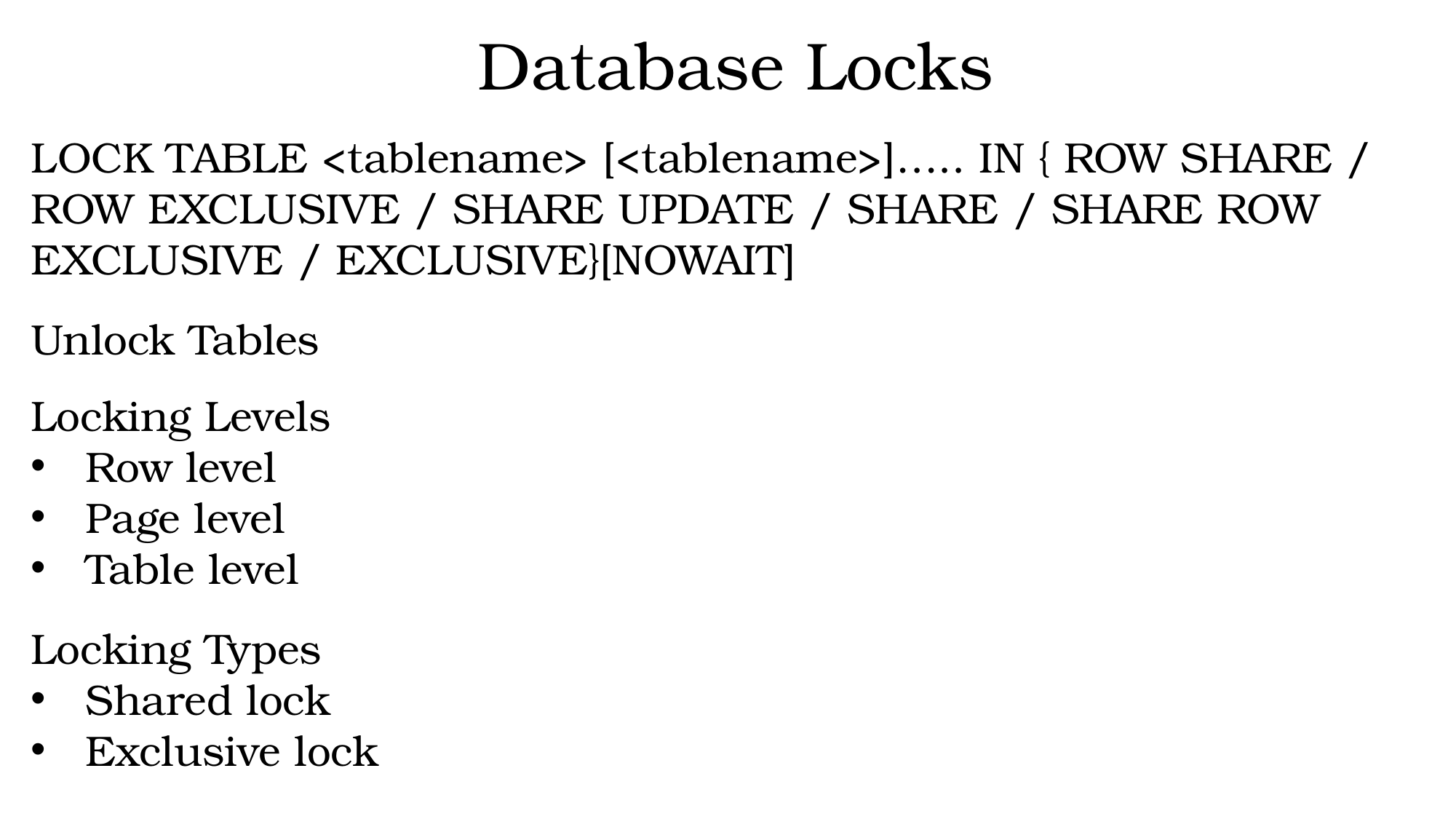

Database Locks
LOCK TABLE <tablename> [<tablename>]….. IN { ROW SHARE / ROW EXCLUSIVE / SHARE UPDATE / SHARE / SHARE ROW EXCLUSIVE / EXCLUSIVE}[NOWAIT]

Unlock Tables

Locking Levels
Row level
Page level
Table level

Locking Types
Shared lock
Exclusive lock